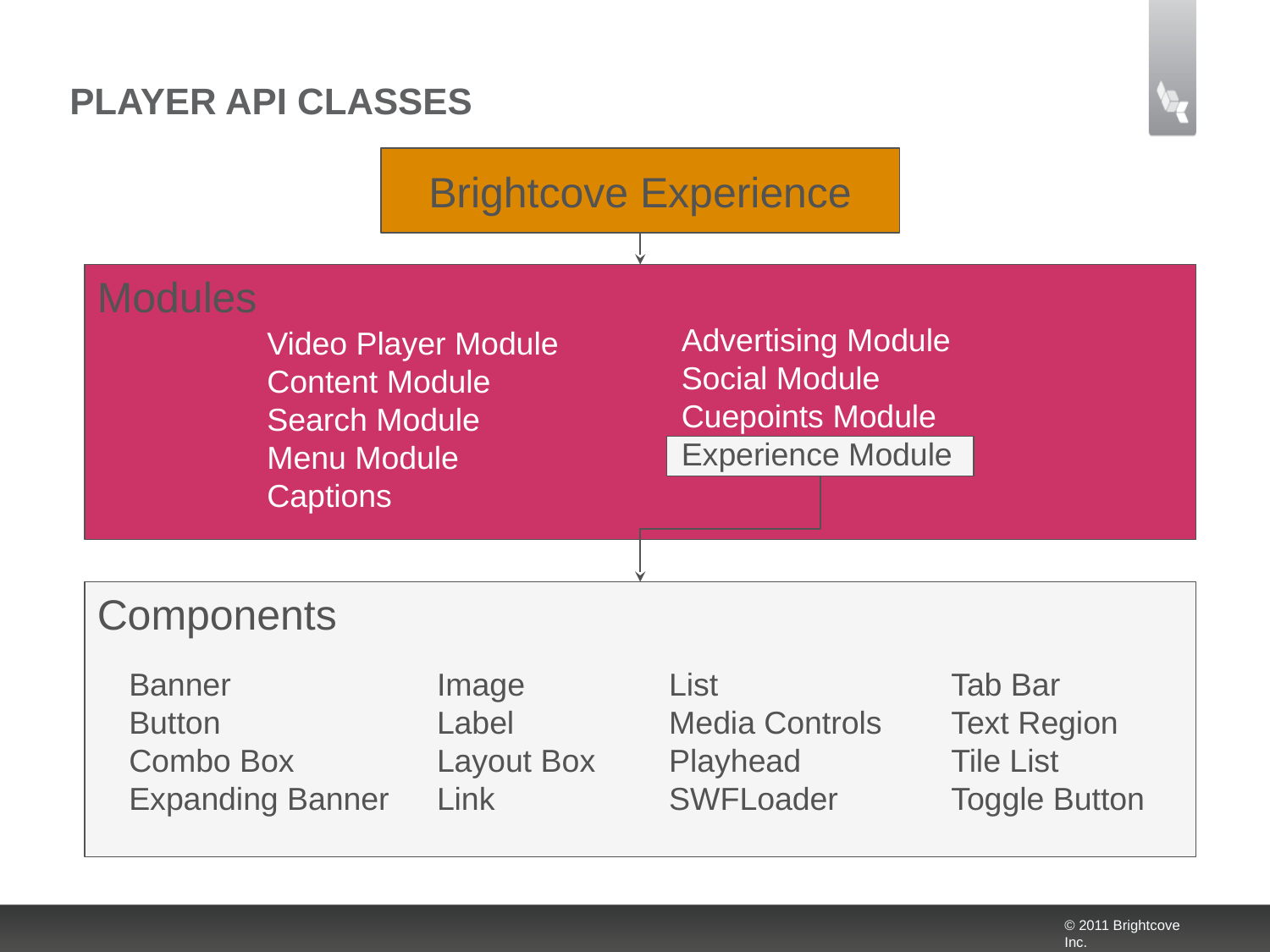

# Player API Classes
Brightcove Experience
Modules
Advertising Module
Social Module
Cuepoints Module
Experience Module
Video Player Module
Content Module
Search Module
Menu Module
Captions

Components
Banner
Button
Combo Box
Expanding Banner
Image
Label
Layout Box
Link
Tab Bar
Text Region
Tile List
Toggle Button
List
Media Controls
Playhead
SWFLoader